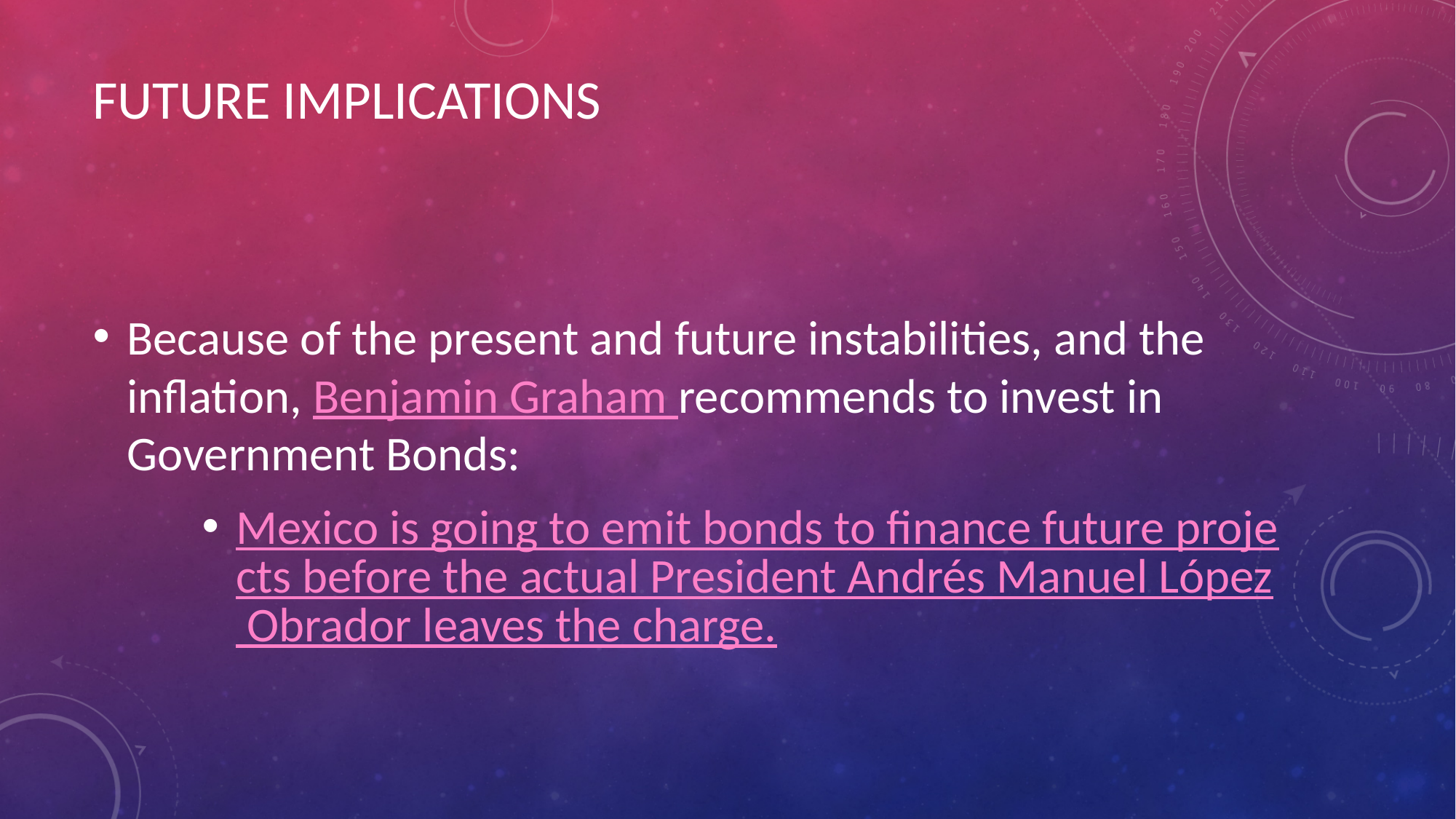

# Future implications
Because of the present and future instabilities, and the inflation, Benjamin Graham recommends to invest in Government Bonds:
Mexico is going to emit bonds to finance future projects before the actual President Andrés Manuel López Obrador leaves the charge.